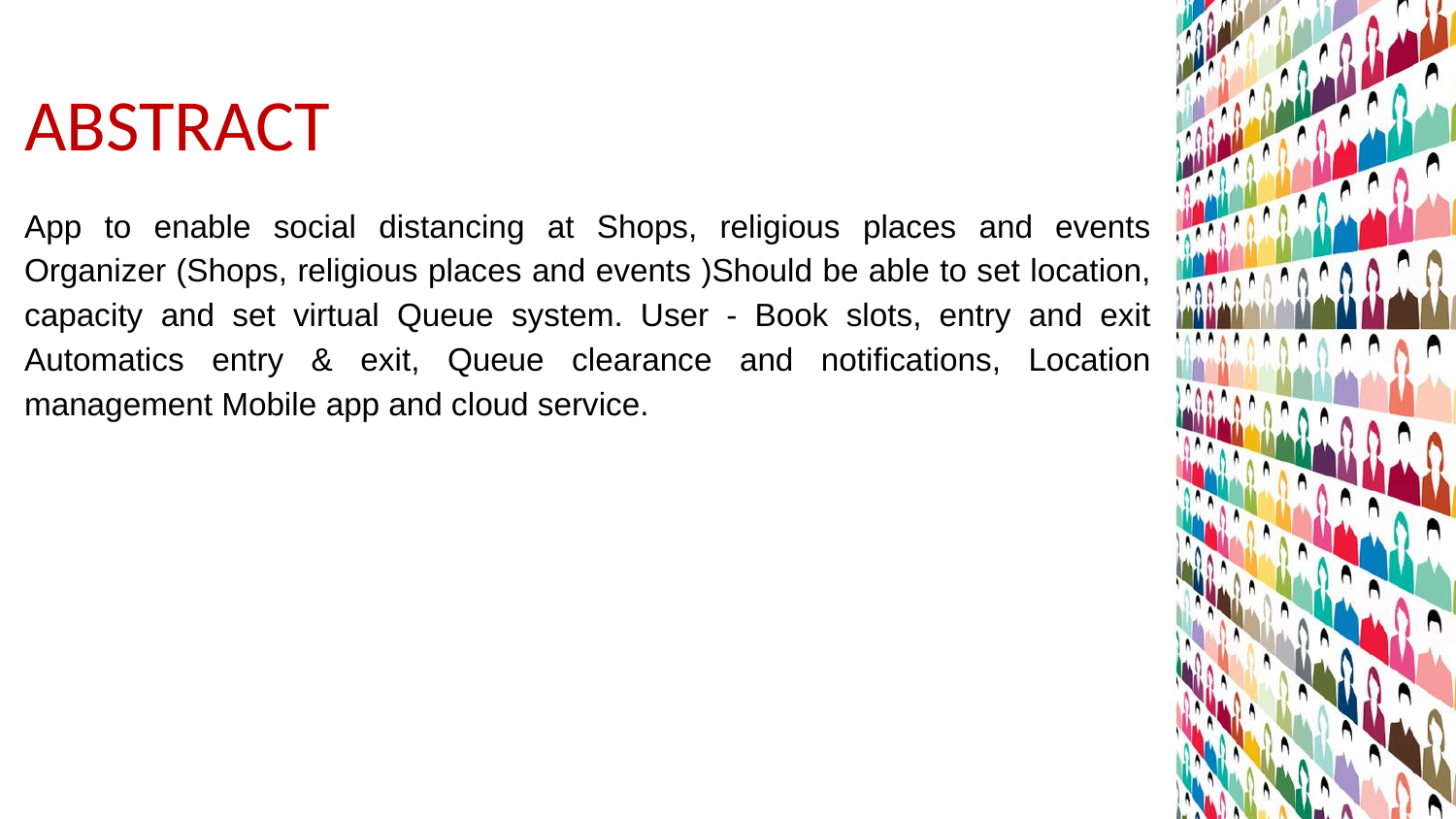

# ABSTRACT
App to enable social distancing at Shops, religious places and events Organizer (Shops, religious places and events )Should be able to set location, capacity and set virtual Queue system. User - Book slots, entry and exit Automatics entry & exit, Queue clearance and notifications, Location management Mobile app and cloud service.